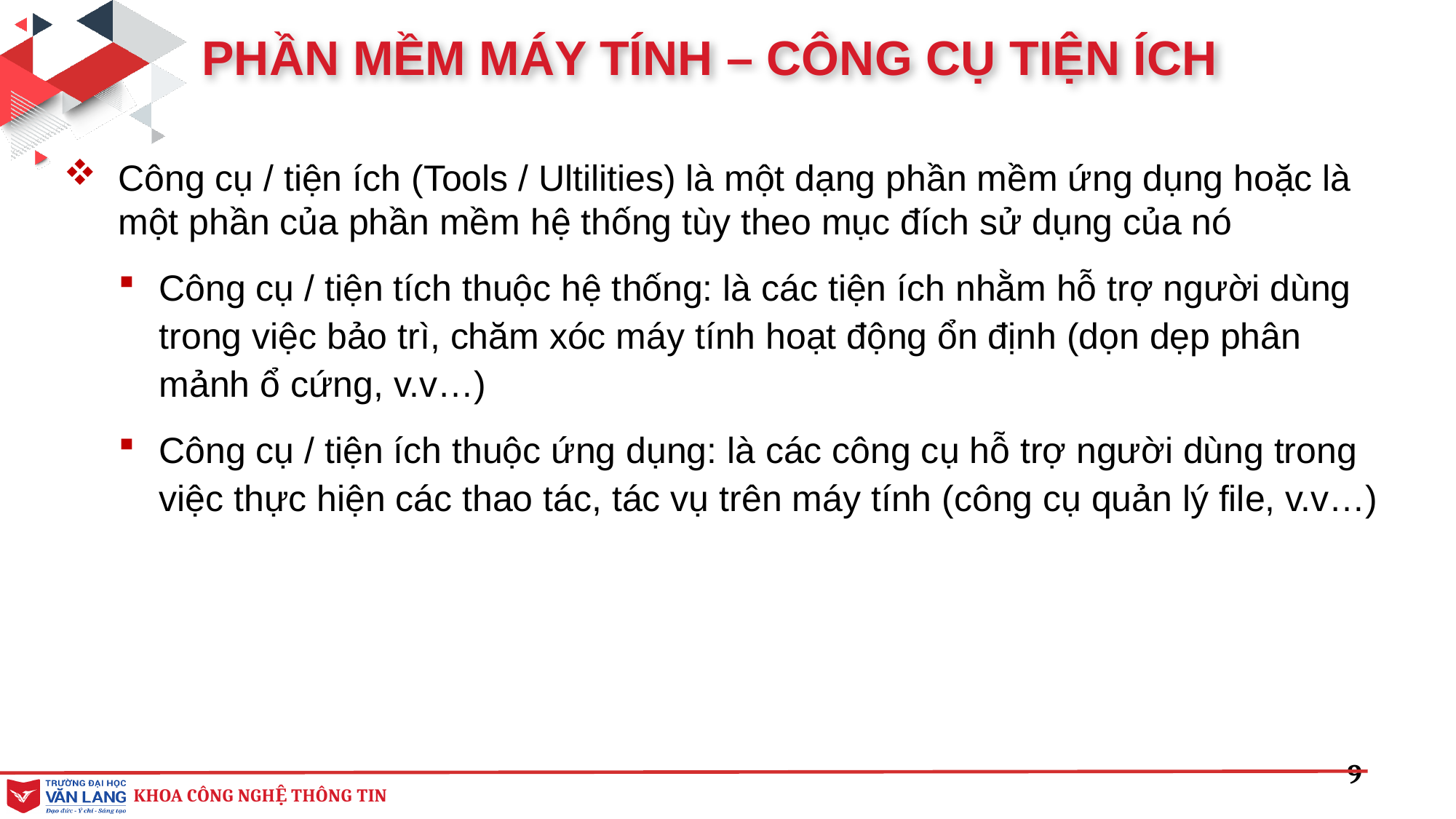

PHẦN MỀM MÁY TÍNH – CÔNG CỤ TIỆN ÍCH
Công cụ / tiện ích (Tools / Ultilities) là một dạng phần mềm ứng dụng hoặc là một phần của phần mềm hệ thống tùy theo mục đích sử dụng của nó
Công cụ / tiện tích thuộc hệ thống: là các tiện ích nhằm hỗ trợ người dùng trong việc bảo trì, chăm xóc máy tính hoạt động ổn định (dọn dẹp phân mảnh ổ cứng, v.v…)
Công cụ / tiện ích thuộc ứng dụng: là các công cụ hỗ trợ người dùng trong việc thực hiện các thao tác, tác vụ trên máy tính (công cụ quản lý file, v.v…)